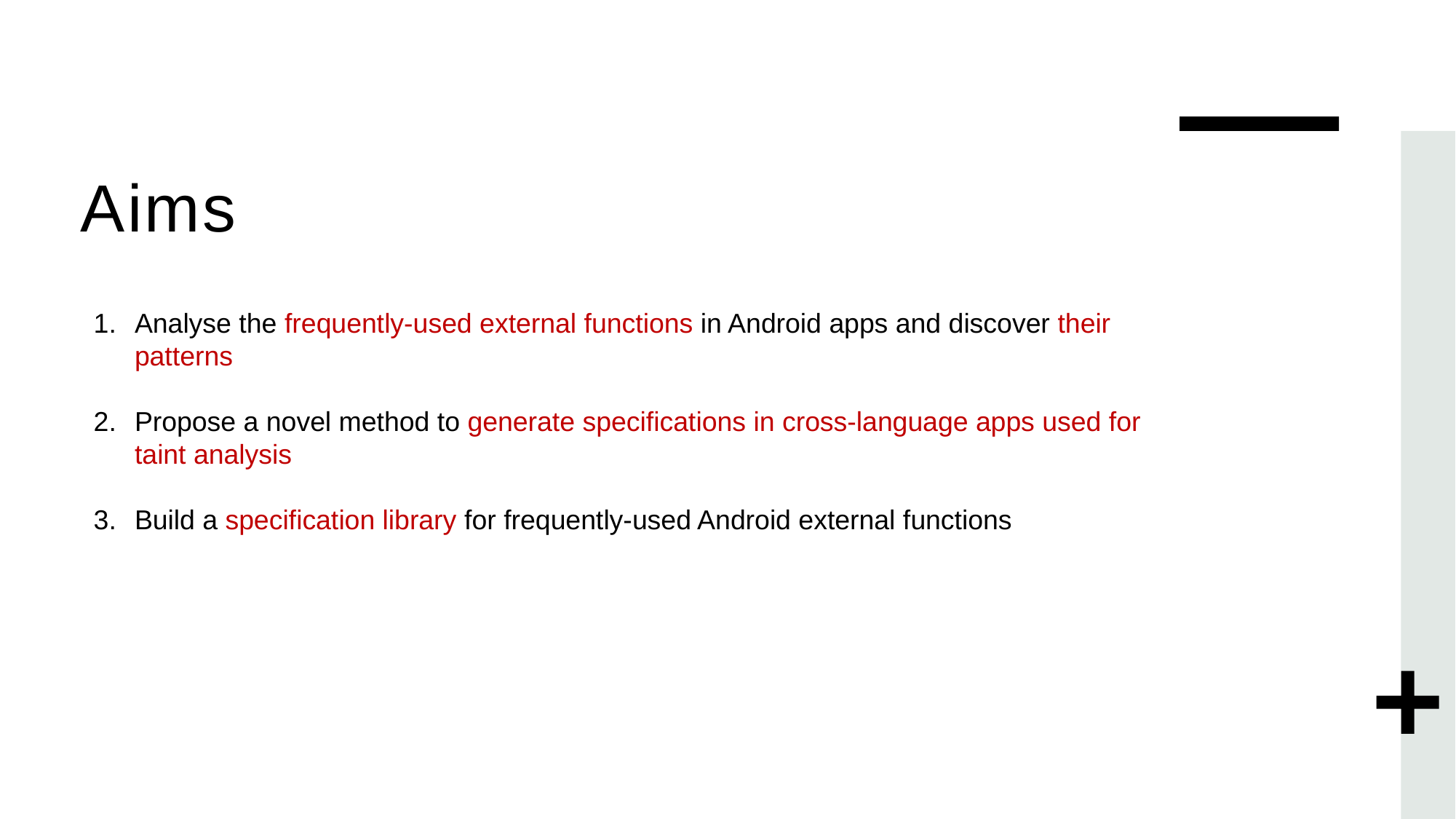

# Aims
Analyse the frequently-used external functions in Android apps and discover their patterns

Propose a novel method to generate specifications in cross-language apps used for taint analysis

Build a specification library for frequently-used Android external functions